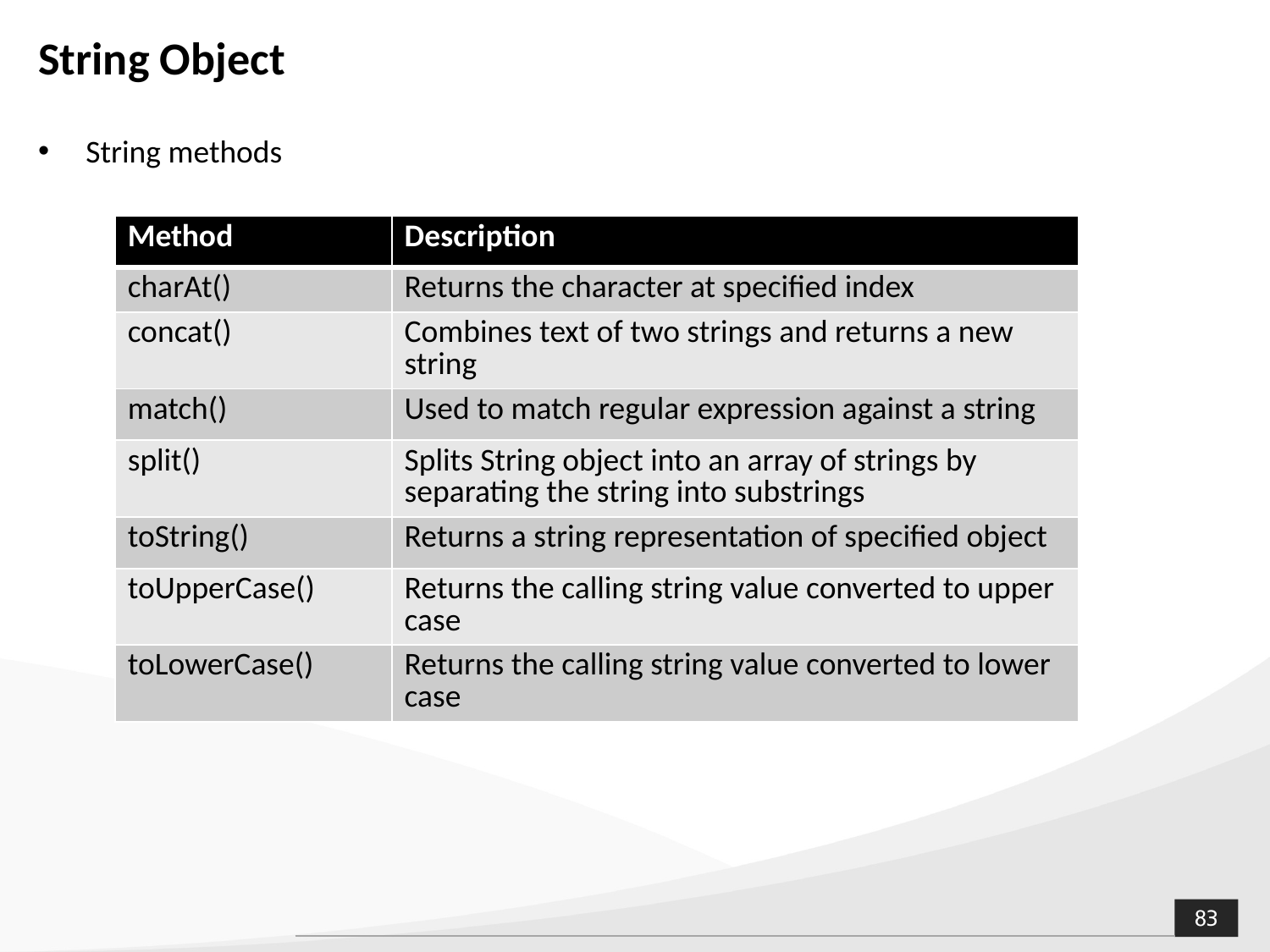

# String Object
String methods
| Method | Description |
| --- | --- |
| charAt() | Returns the character at specified index |
| concat() | Combines text of two strings and returns a new string |
| match() | Used to match regular expression against a string |
| split() | Splits String object into an array of strings by separating the string into substrings |
| toString() | Returns a string representation of specified object |
| toUpperCase() | Returns the calling string value converted to upper case |
| toLowerCase() | Returns the calling string value converted to lower case |